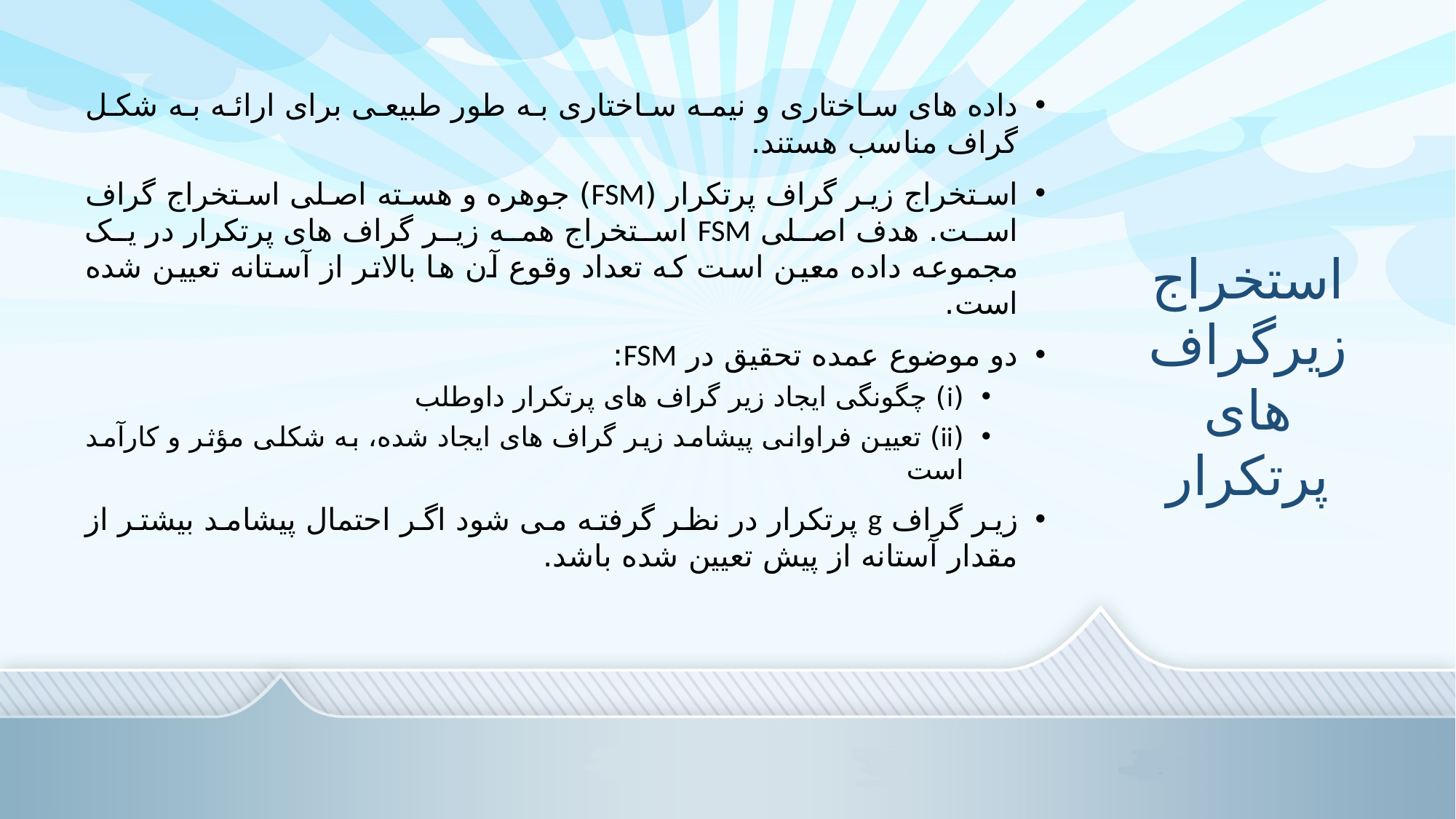

داده های ساختاری و نیمه ساختاری به طور طبیعی برای ارائه به شکل گراف مناسب هستند.
استخراج زیر گراف پرتکرار (FSM) جوهره و هسته اصلی استخراج گراف است. هدف اصلی FSM استخراج همه زیر گراف های پرتکرار در یک مجموعه داده معین است که تعداد وقوع آن ها بالاتر از آستانه تعیین شده است.
دو موضوع عمده تحقیق در FSM:
(i) چگونگی ایجاد زیر گراف های پرتکرار داوطلب
(ii) تعیین فراوانی پیشامد زیر گراف های ایجاد شده، به شکلی مؤثر و کارآمد است
زیر گراف g پرتکرار در نظر گرفته می شود اگر احتمال پیشامد بیشتر از مقدار آستانه از پیش تعیین شده باشد.

# استخراج زیرگراف های پرتکرار